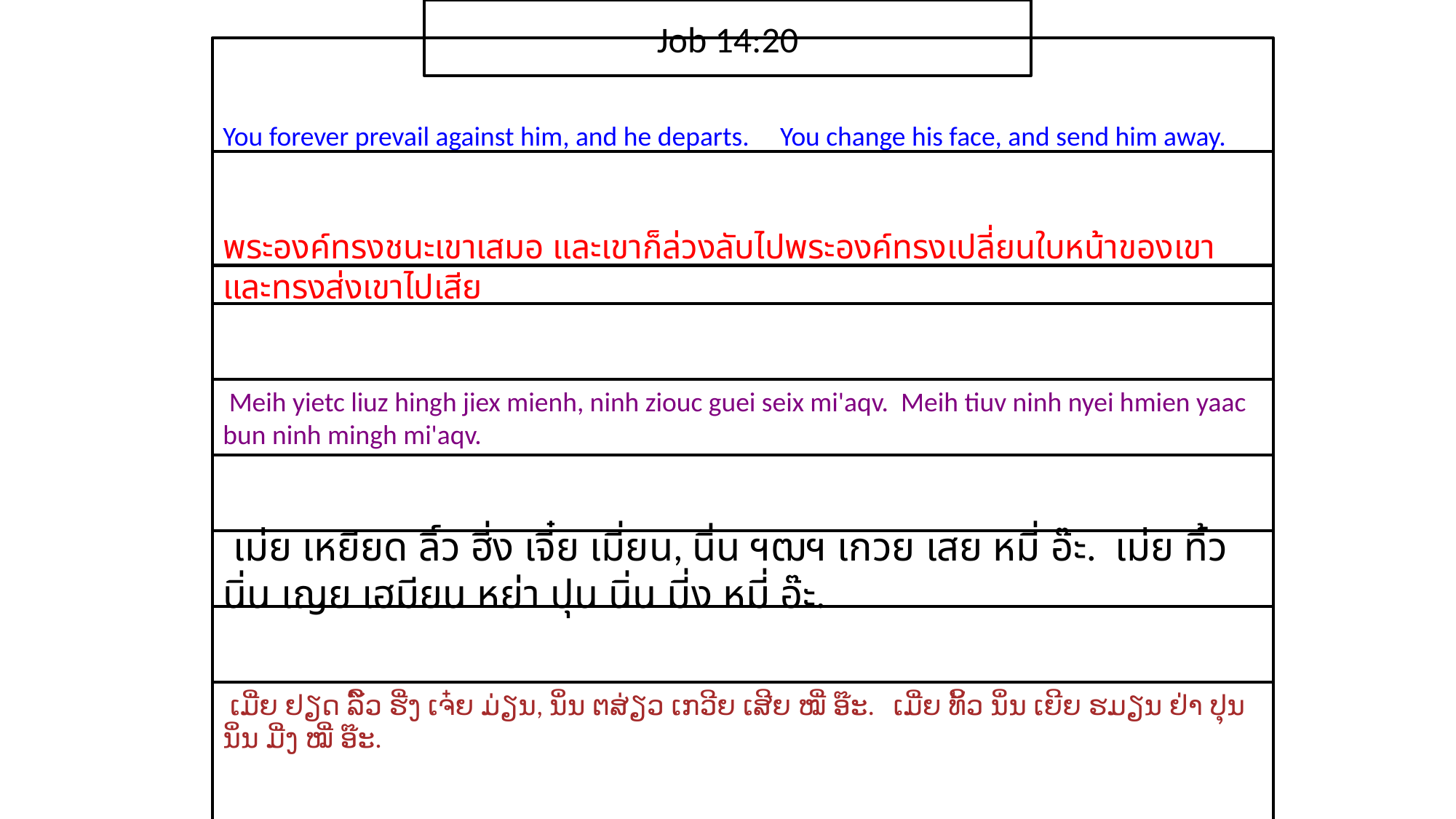

Job 14:20
You forever prevail against him, and he departs.     You change his face, and send him away.
​พระ​องค์​ทรง​ชนะ​เขา​เสมอ และ​เขา​ก็​ล่วงลับ​ไป​พระ​องค์​ทรง​เปลี่ยน​ใบหน้า​ของ​เขา และ​ทรง​ส่ง​เขา​ไป​เสีย
 Meih yietc liuz hingh jiex mienh, ninh ziouc guei seix mi'aqv.  Meih tiuv ninh nyei hmien yaac bun ninh mingh mi'aqv.
 เม่ย เหยียด ลิ์ว ฮี่ง เจี๋ย เมี่ยน, นิ่น ฯฒฯ เกวย เสย หมี่ อ๊ะ.  เม่ย ทิ้ว นิ่น เญย เฮมียน หย่า ปุน นิ่น มี่ง หมี่ อ๊ะ.
 ເມີ່ຍ ຢຽດ ລິ໌ວ ຮີ່ງ ເຈ໋ຍ ມ່ຽນ, ນິ່ນ ຕສ່ຽວ ເກວີຍ ເສີຍ ໝີ່ ອ໊ະ.   ເມີ່ຍ ທິ້ວ ນິ່ນ ເຍີຍ ຮມຽນ ຢ່າ ປຸນ ນິ່ນ ມີ່ງ ໝີ່ ອ໊ະ.